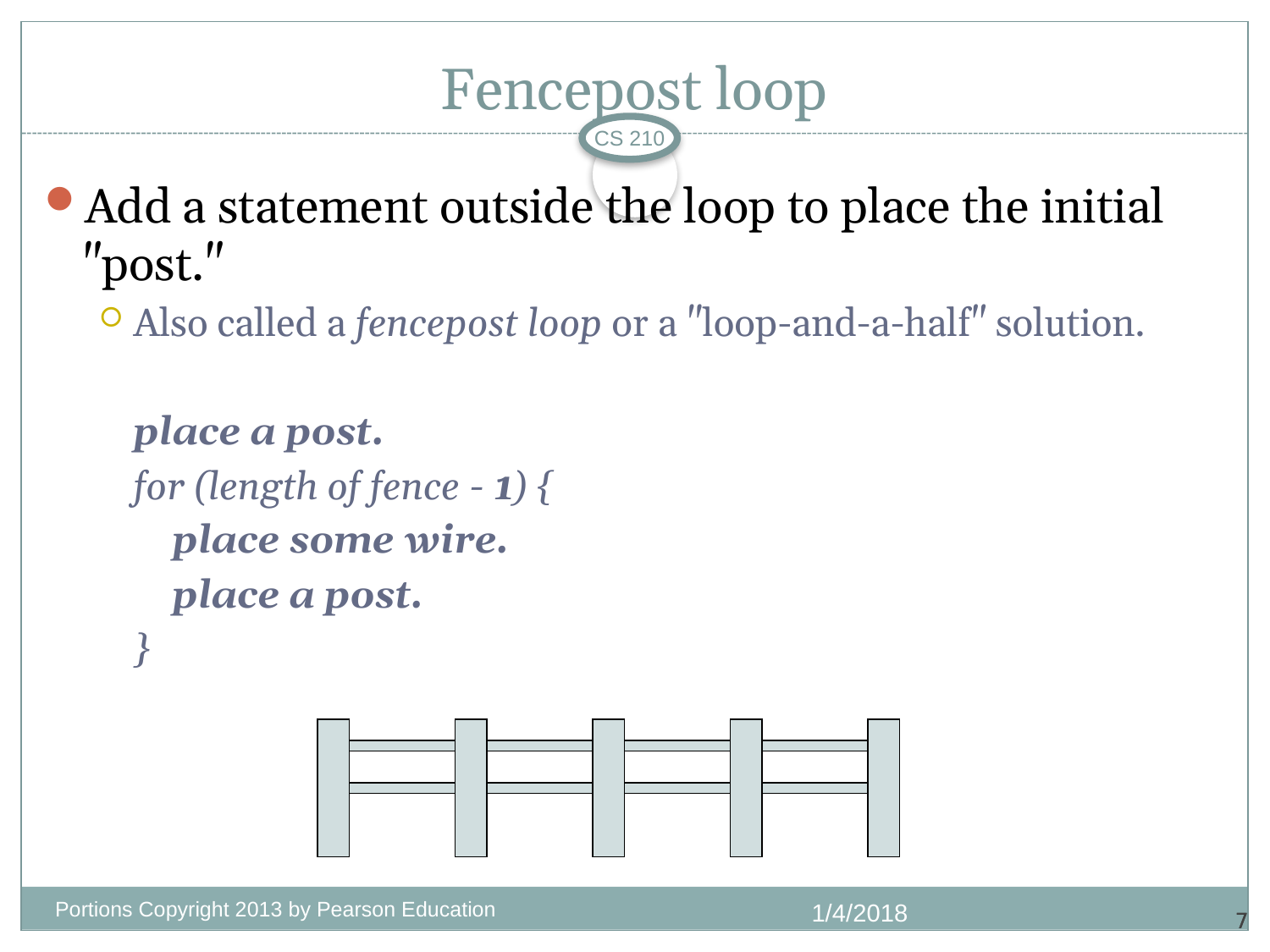

# Fencepost loop
CS 210
Add a statement outside the loop to place the initial "post."
Also called a fencepost loop or a "loop-and-a-half" solution.

	place a post.
	for (length of fence - 1) {
	    place some wire.
	    place a post.
	}

Portions Copyright 2013 by Pearson Education
1/4/2018